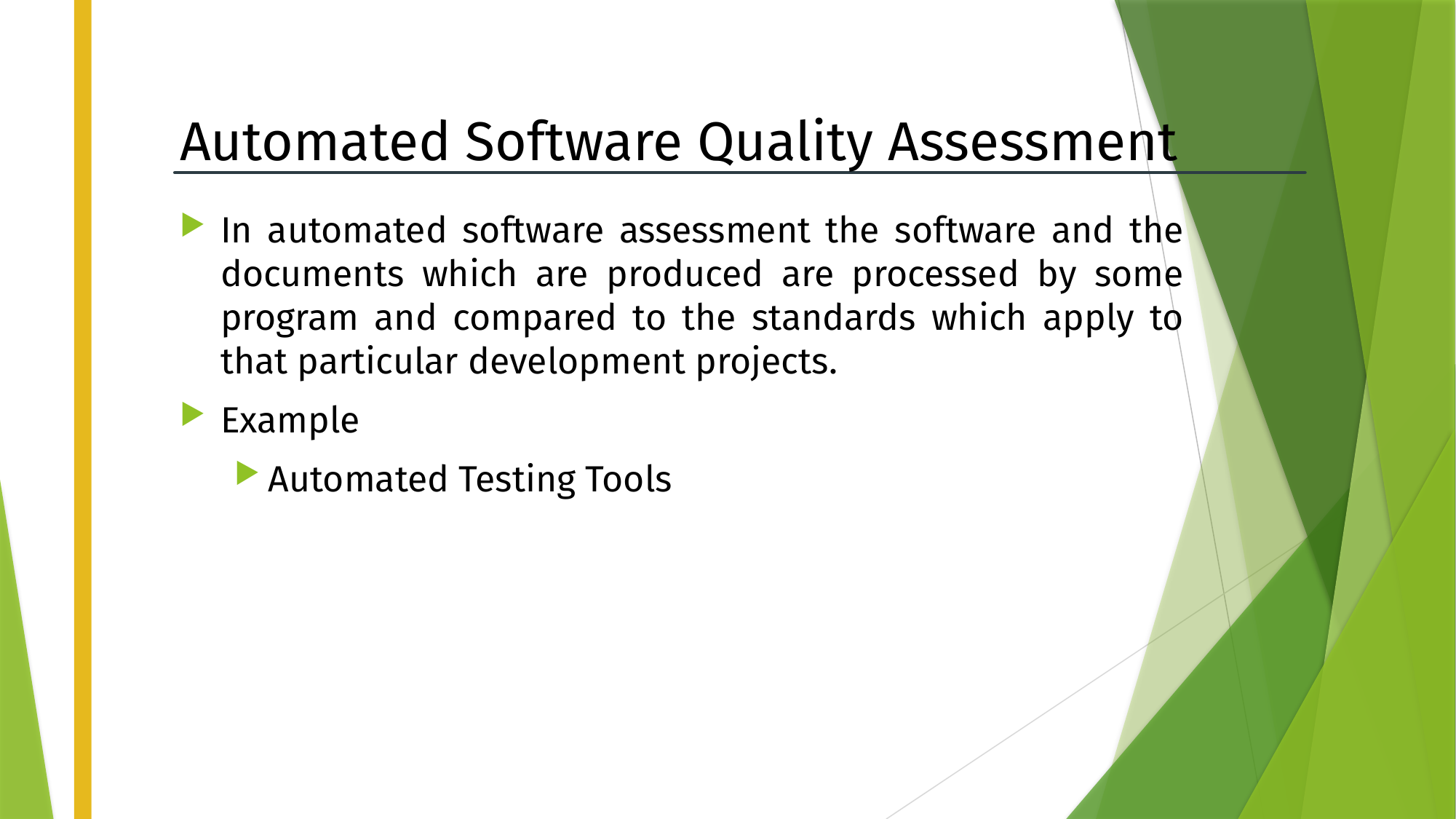

# Automated Software Quality Assessment
In automated software assessment the software and the documents which are produced are processed by some program and compared to the standards which apply to that particular development projects.
Example
Automated Testing Tools